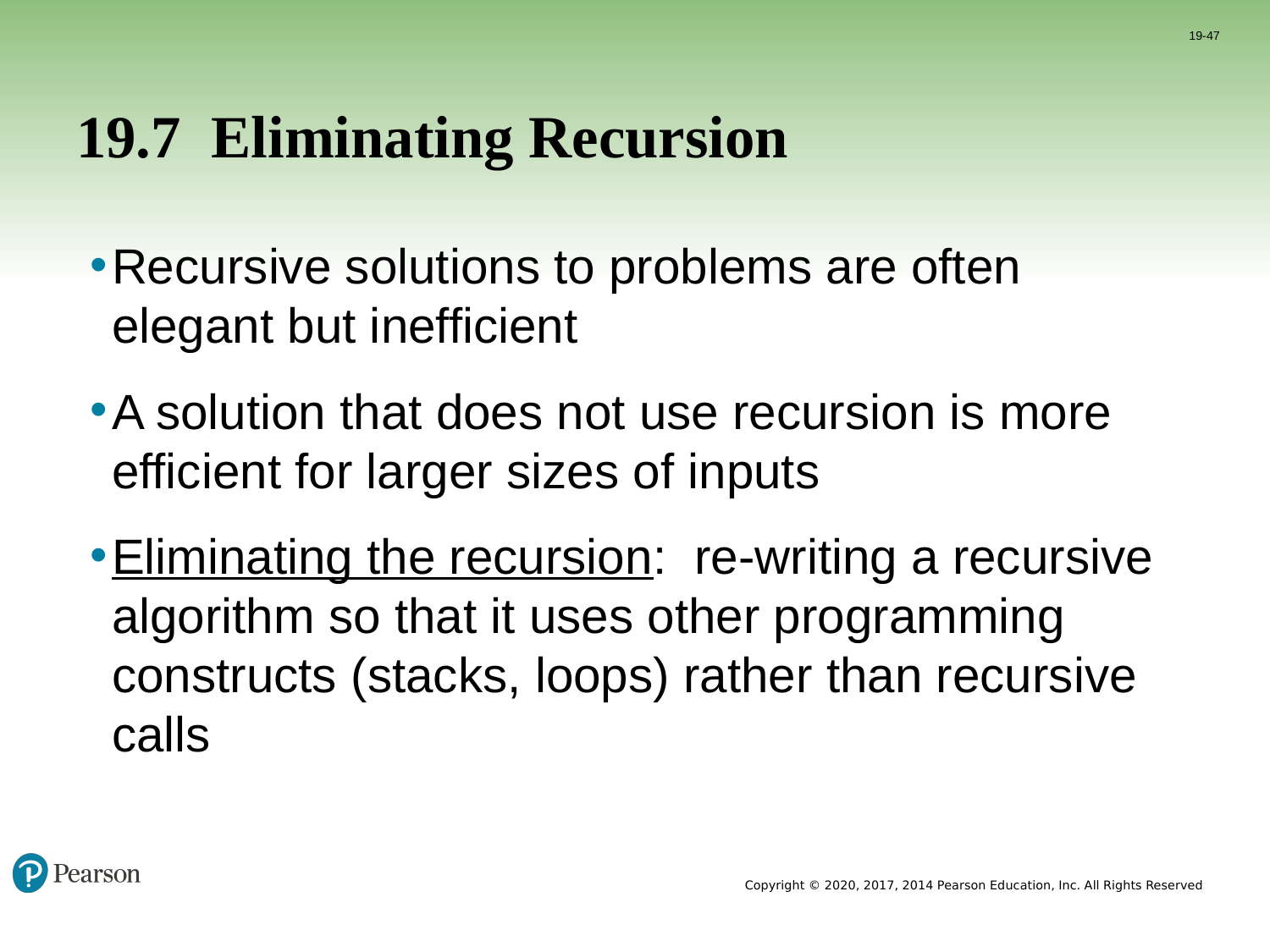

19-47
# 19.7  Eliminating Recursion
Recursive solutions to problems are often elegant but inefficient
A solution that does not use recursion is more efficient for larger sizes of inputs
Eliminating the recursion:  re-writing a recursive algorithm so that it uses other programming constructs (stacks, loops) rather than recursive calls